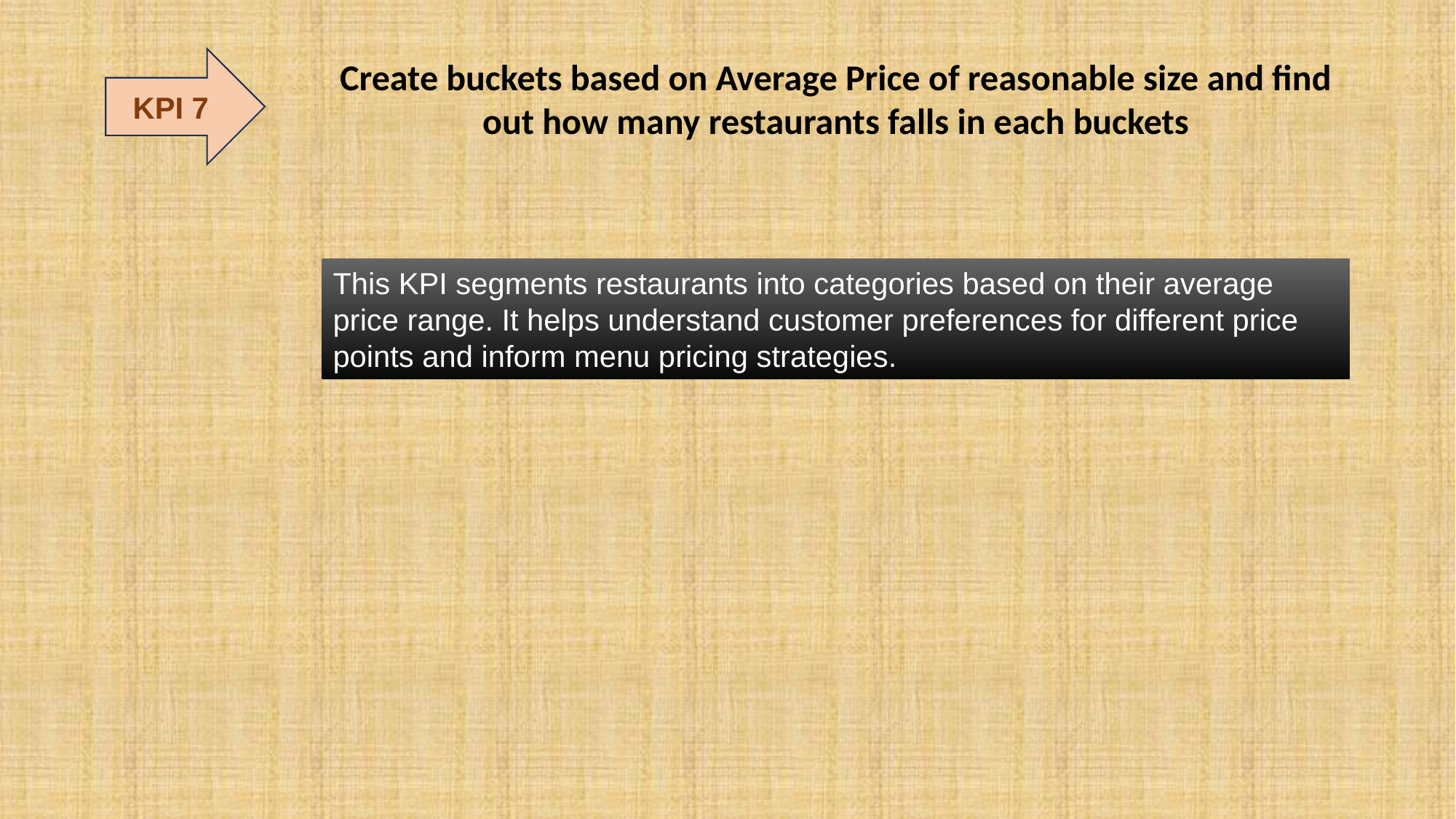

KPI 7
Create buckets based on Average Price of reasonable size and find out how many restaurants falls in each buckets
This KPI segments restaurants into categories based on their average price range. It helps understand customer preferences for different price points and inform menu pricing strategies.